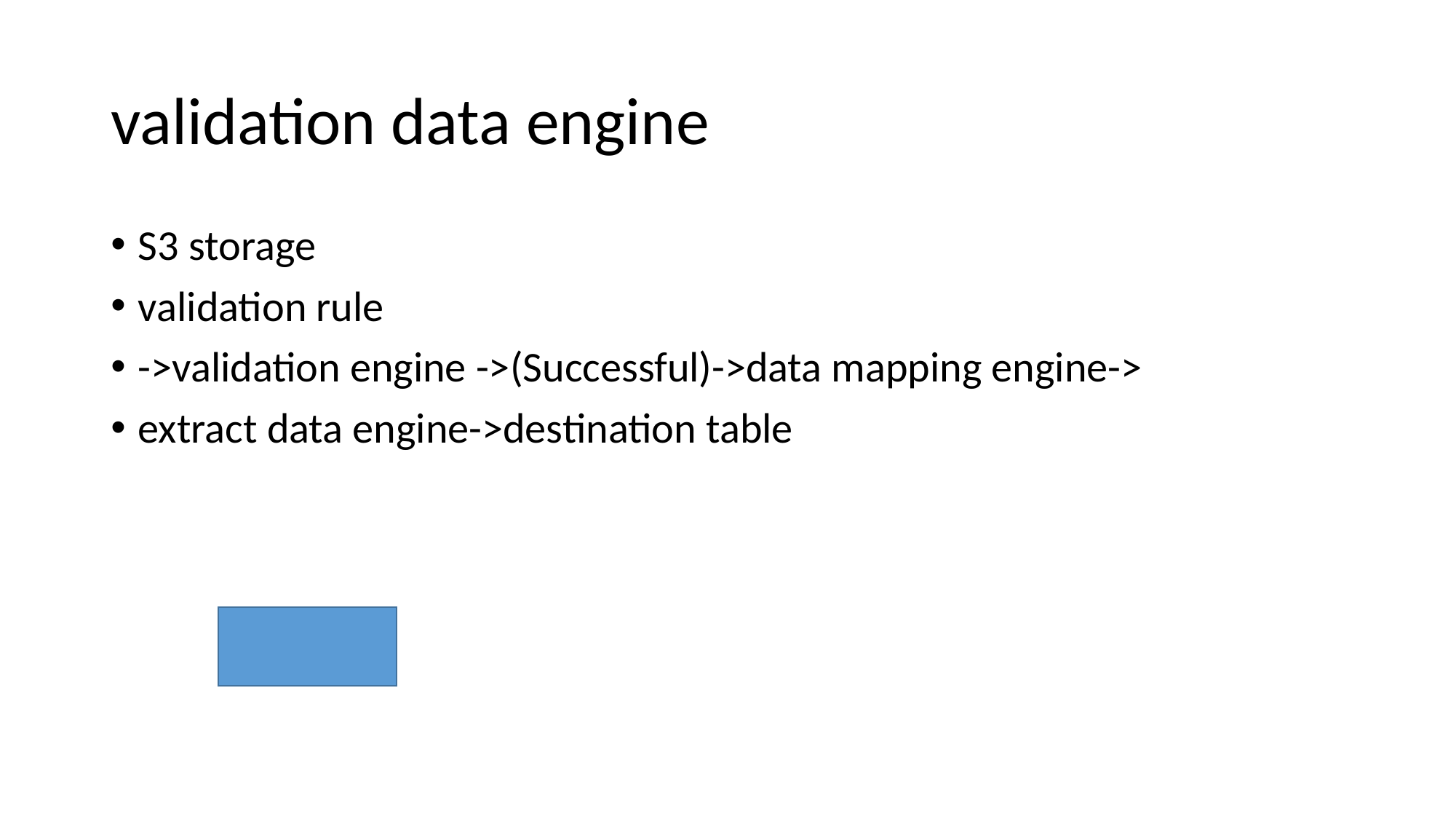

# validation data engine
S3 storage
validation rule
->validation engine ->(Successful)->data mapping engine->
extract data engine->destination table